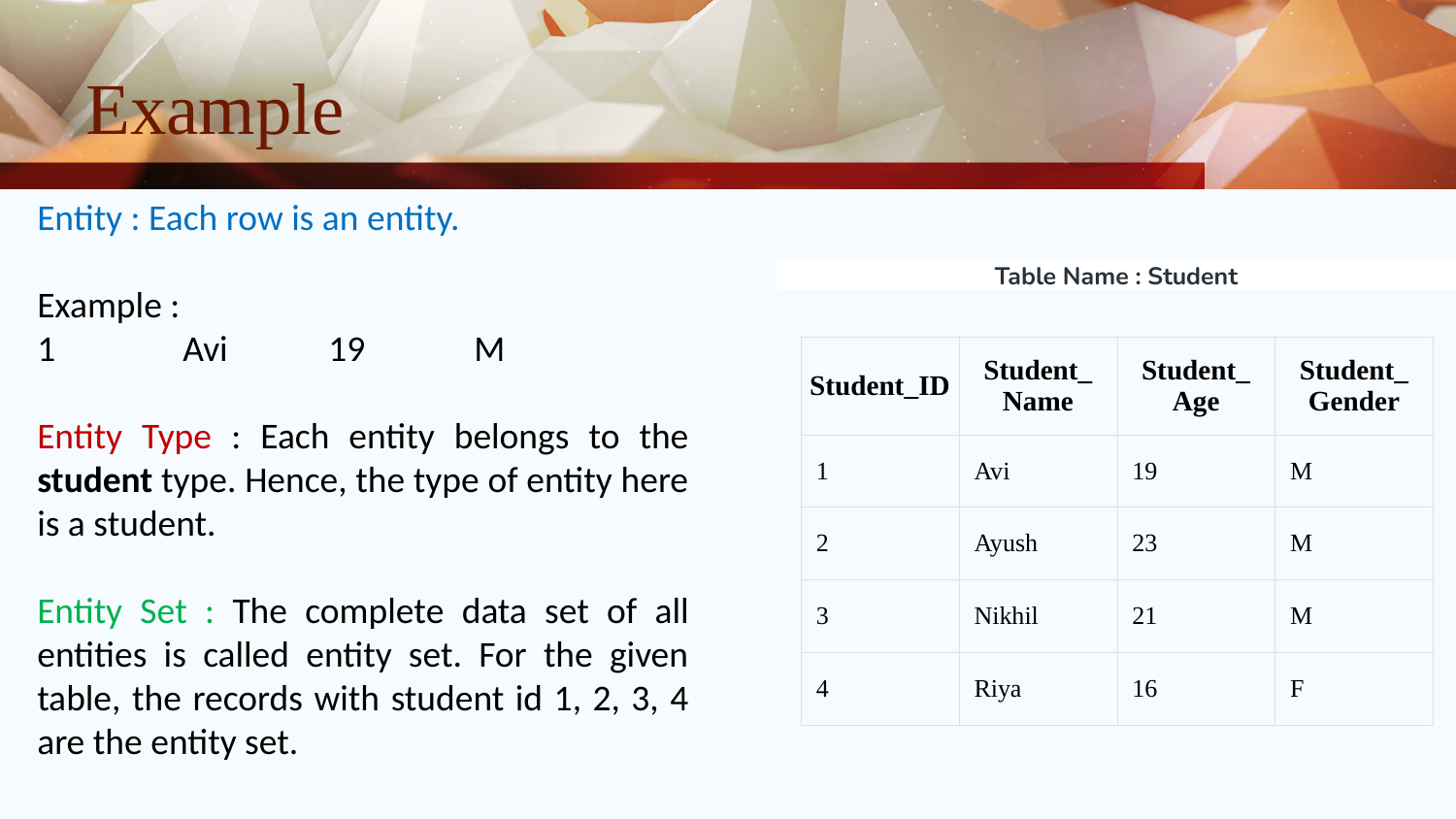

# Example
Entity : Each row is an entity.

Example :
1	Avi	19	M

Entity Type : Each entity belongs to the student type. Hence, the type of entity here is a student.

Entity Set : The complete data set of all entities is called entity set. For the given table, the records with student id 1, 2, 3, 4 are the entity set.
Table Name : Student
| Student\_ID | Student\_Name | Student\_Age | Student\_Gender |
| --- | --- | --- | --- |
| 1 | Avi | 19 | M |
| 2 | Ayush | 23 | M |
| 3 | Nikhil | 21 | M |
| 4 | Riya | 16 | F |